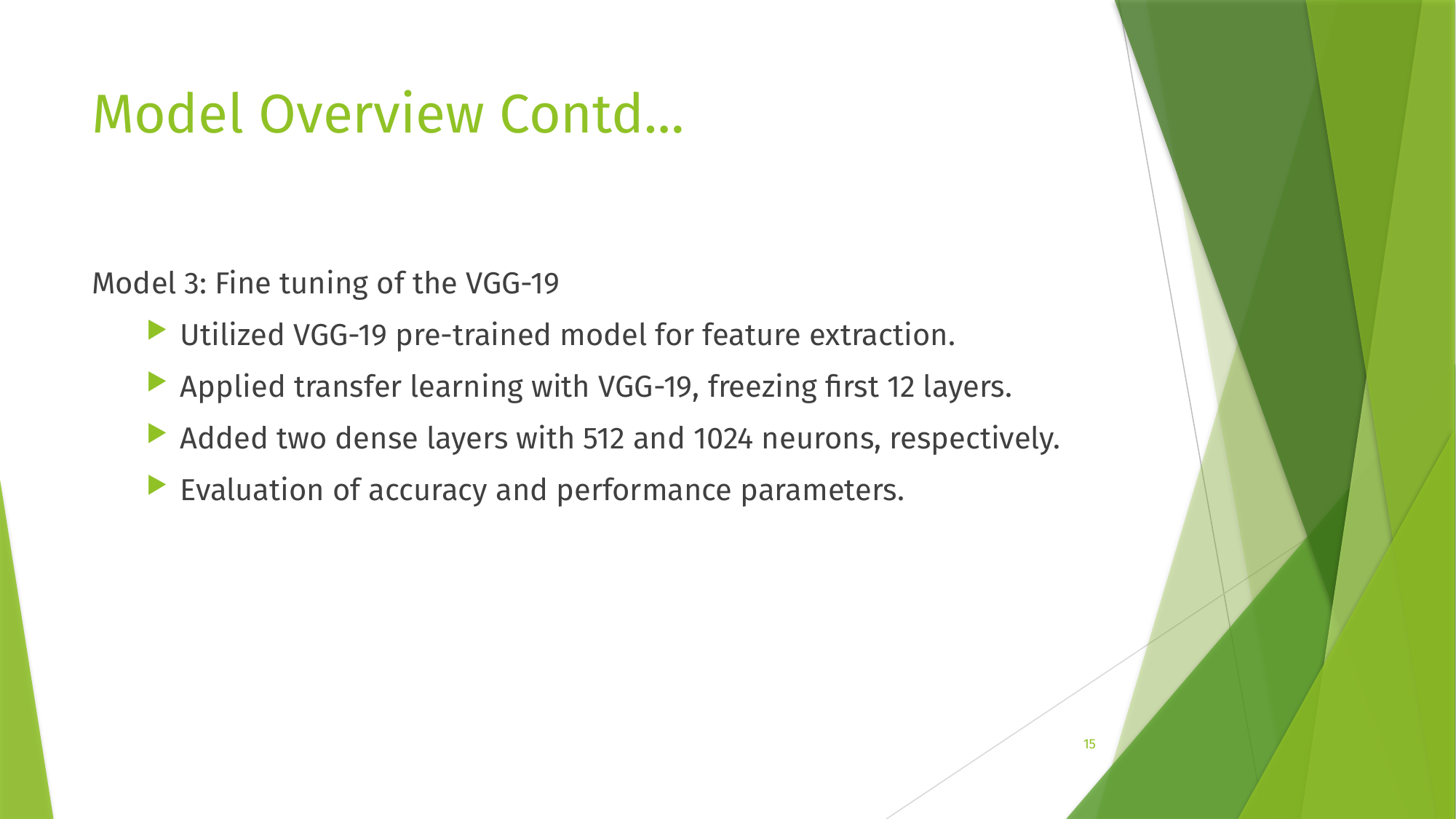

# Model Overview Contd…
Model 3: Fine tuning of the VGG-19
Utilized VGG-19 pre-trained model for feature extraction.
Applied transfer learning with VGG-19, freezing first 12 layers.
Added two dense layers with 512 and 1024 neurons, respectively.
Evaluation of accuracy and performance parameters.
15